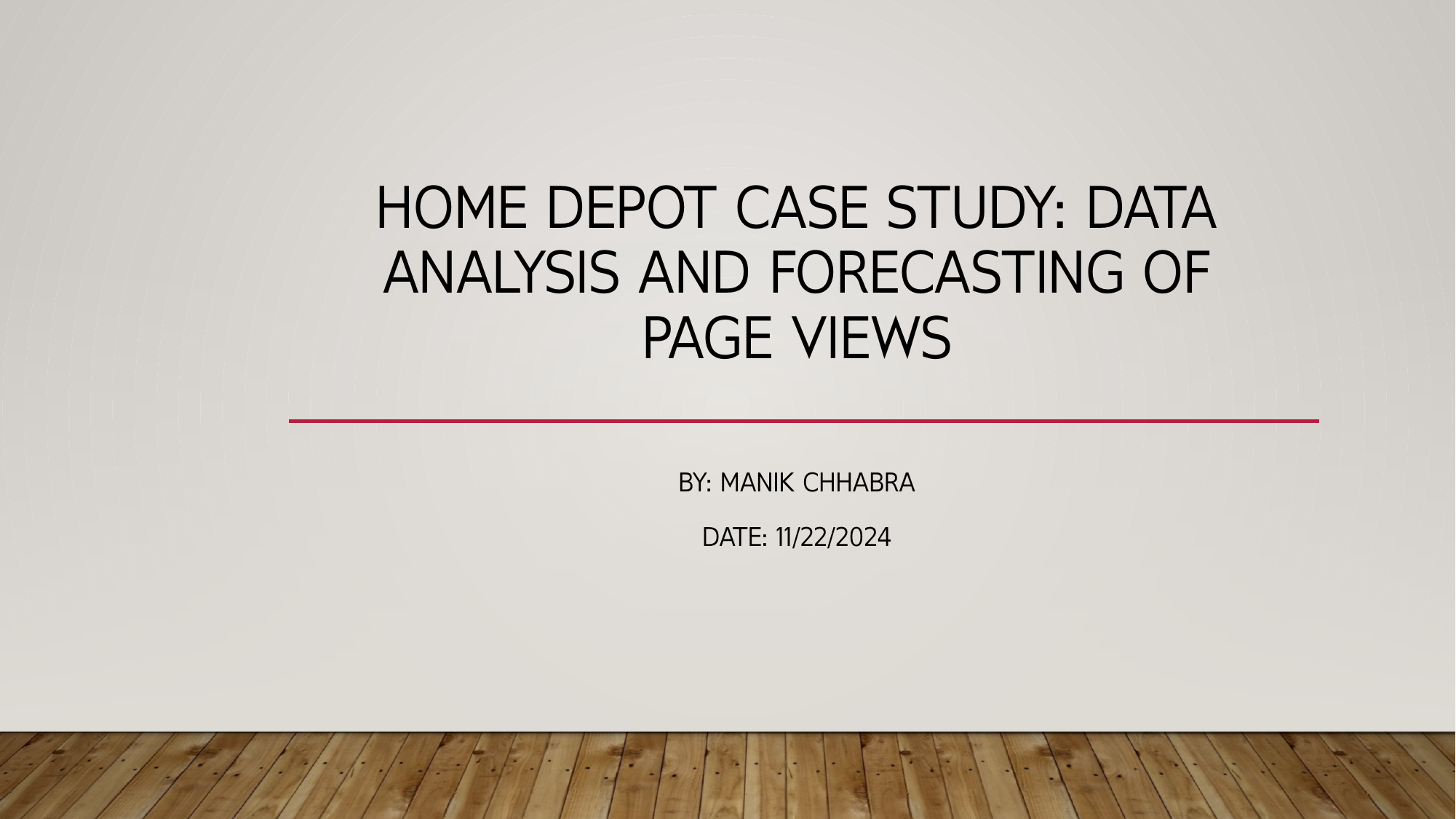

# Home Depot Case Study: Data Analysis and Forecasting of Page Views
By: Manik Chhabra
Date: 11/22/2024